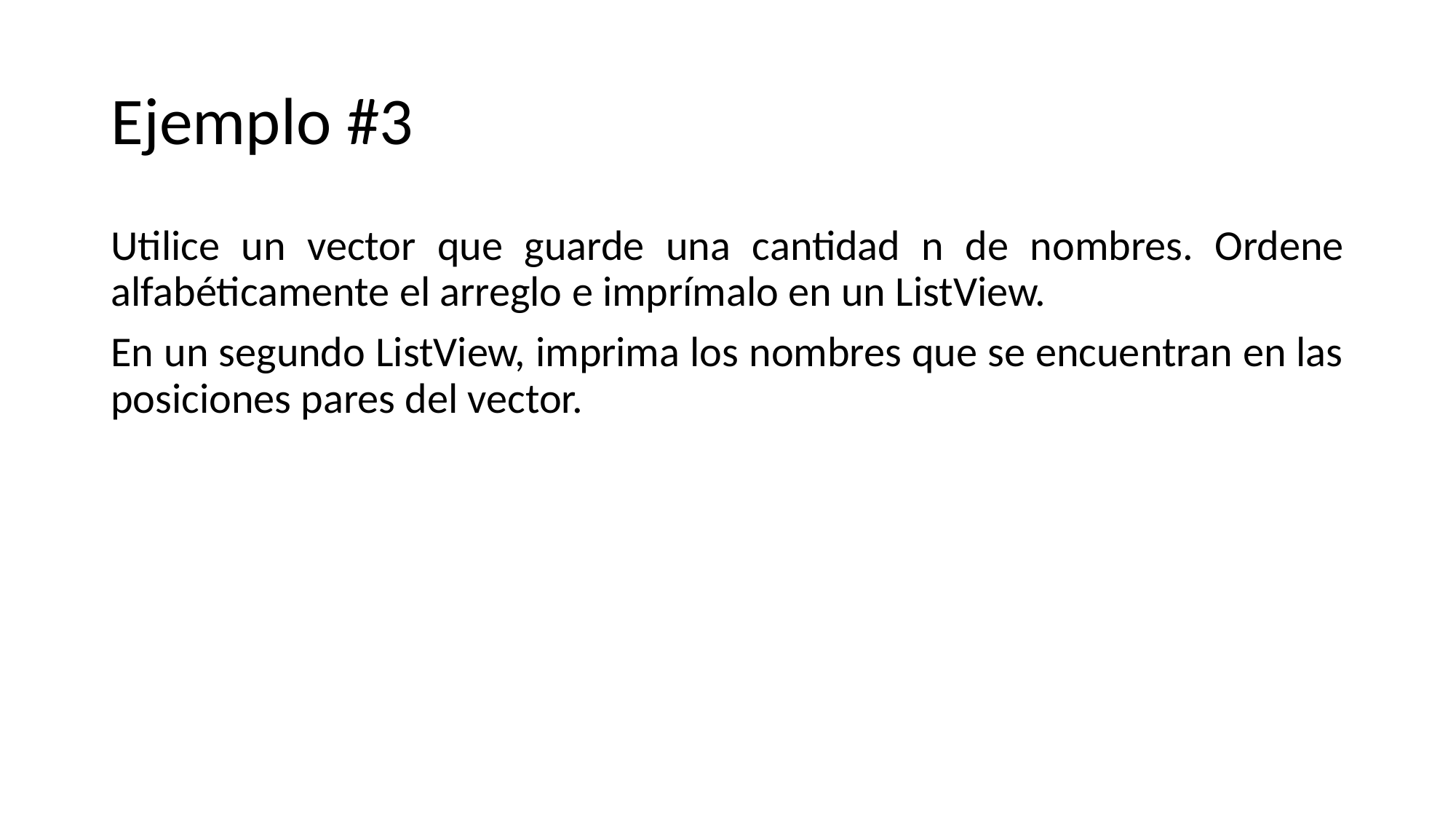

# Ejemplo #3
Utilice un vector que guarde una cantidad n de nombres. Ordene alfabéticamente el arreglo e imprímalo en un ListView.
En un segundo ListView, imprima los nombres que se encuentran en las posiciones pares del vector.